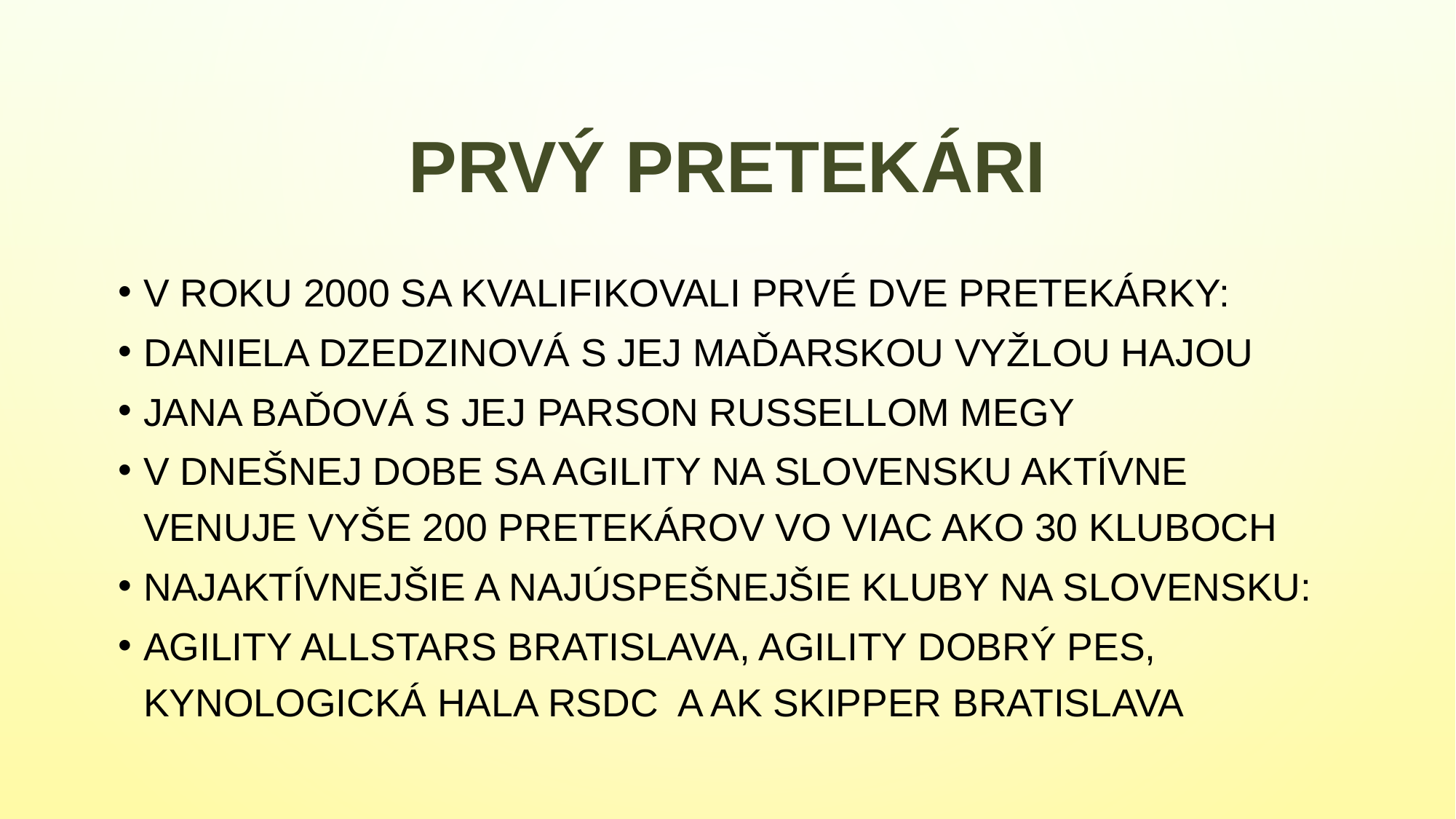

# Prvý pretekári
V roku 2000 sa kvalifikovali prvé dve pretekárky:
Daniela Dzedzinová s jej Maďarskou vyžlou Hajou
Jana Baďová s jej Parson russellom Megy
V dnešnej dobe sa Agility na Slovensku aktívne venuje vyše 200 pretekárov vo viac ako 30 kluboch
Najaktívnejšie a najúspešnejšie kluby na Slovensku:
Agility Allstars Bratislava, Agility Dobrý pes, Kynologická hala RSDC  a AK Skipper Bratislava